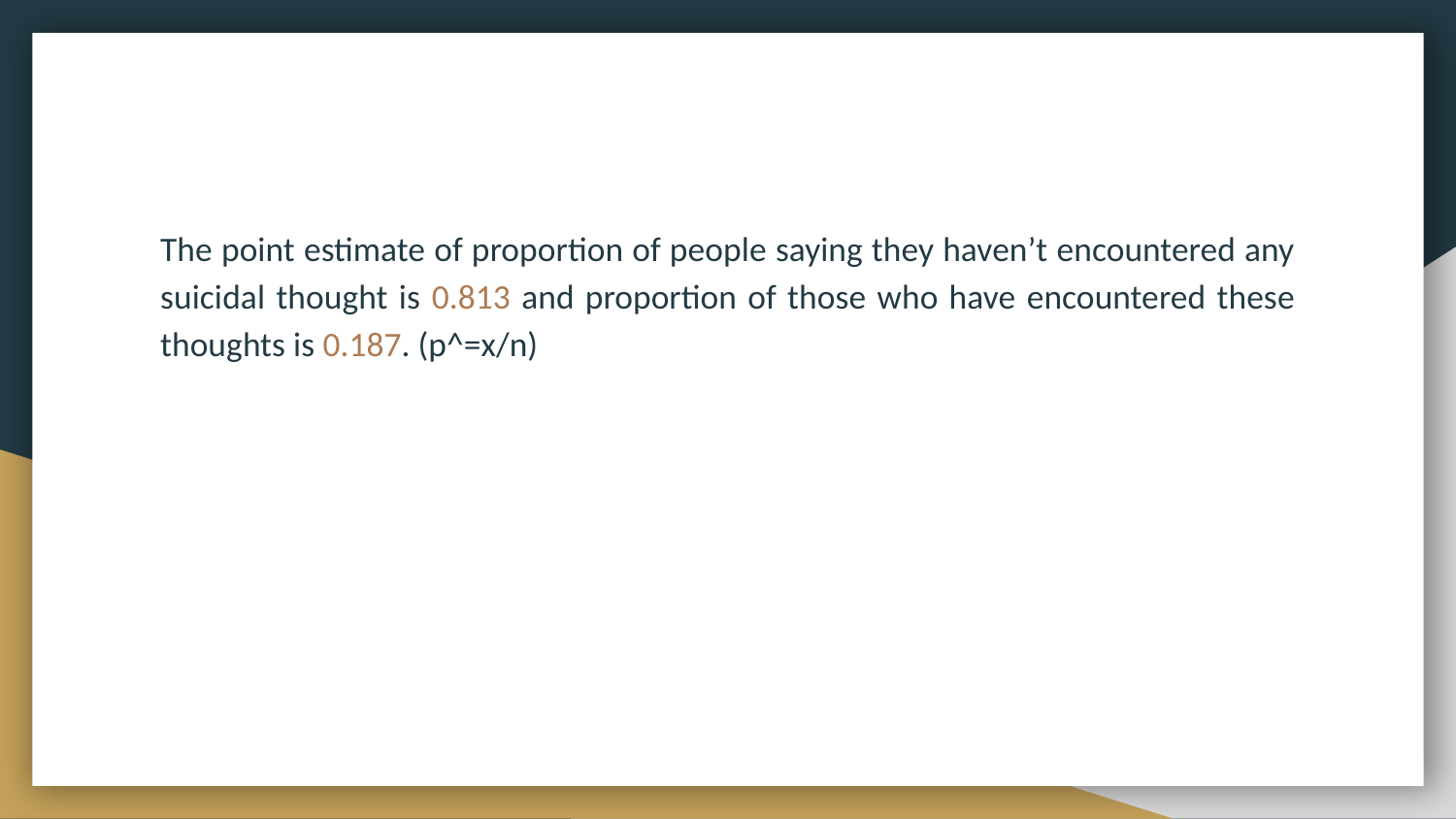

The point estimate of proportion of people saying they haven’t encountered any suicidal thought is 0.813 and proportion of those who have encountered these thoughts is 0.187. (p^=x/n)